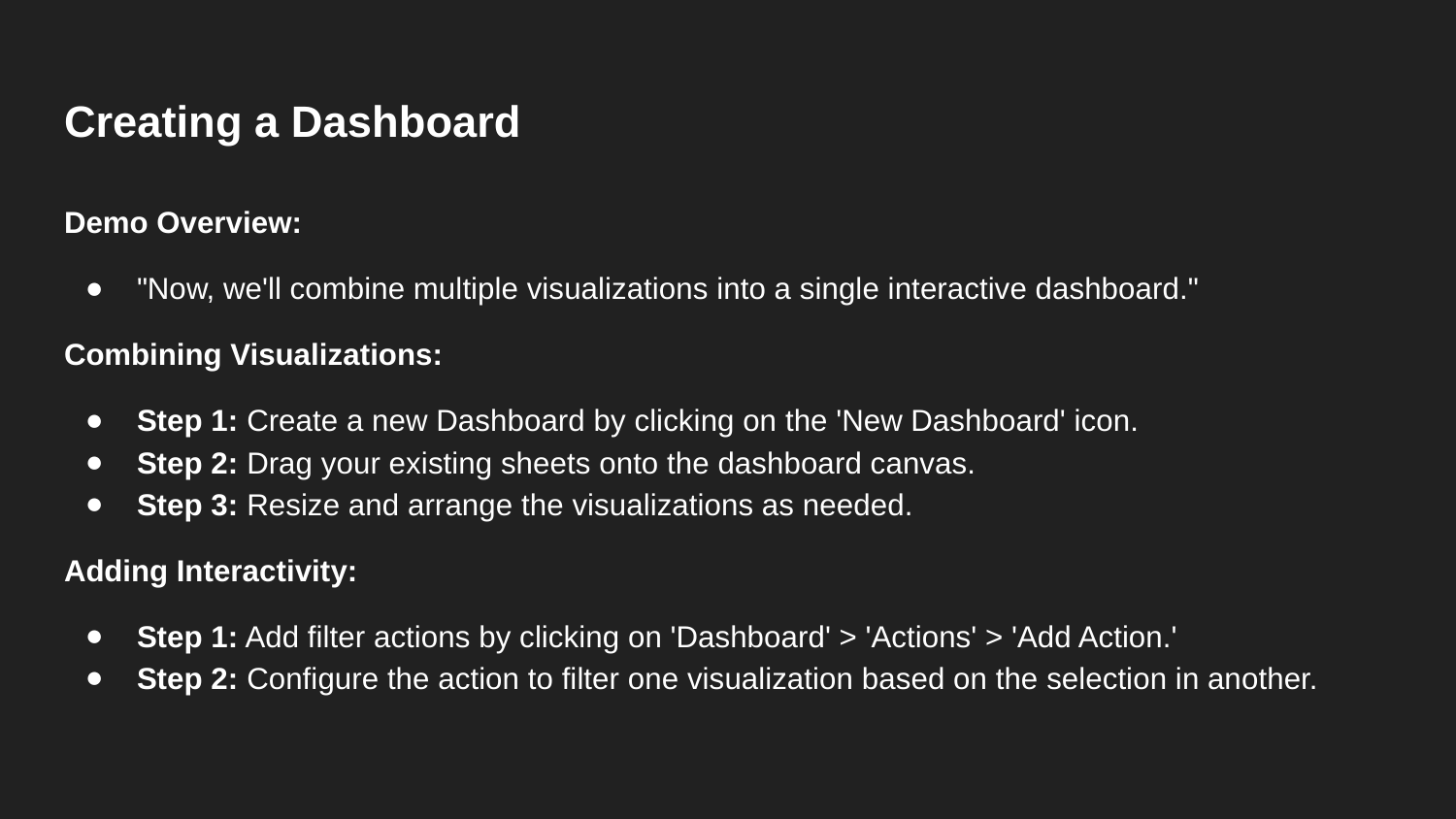

# Creating a Dashboard

Demo Overview:
"Now, we'll combine multiple visualizations into a single interactive dashboard."
Combining Visualizations:
Step 1: Create a new Dashboard by clicking on the 'New Dashboard' icon.
Step 2: Drag your existing sheets onto the dashboard canvas.
Step 3: Resize and arrange the visualizations as needed.
Adding Interactivity:
Step 1: Add filter actions by clicking on 'Dashboard' > 'Actions' > 'Add Action.'
Step 2: Configure the action to filter one visualization based on the selection in another.